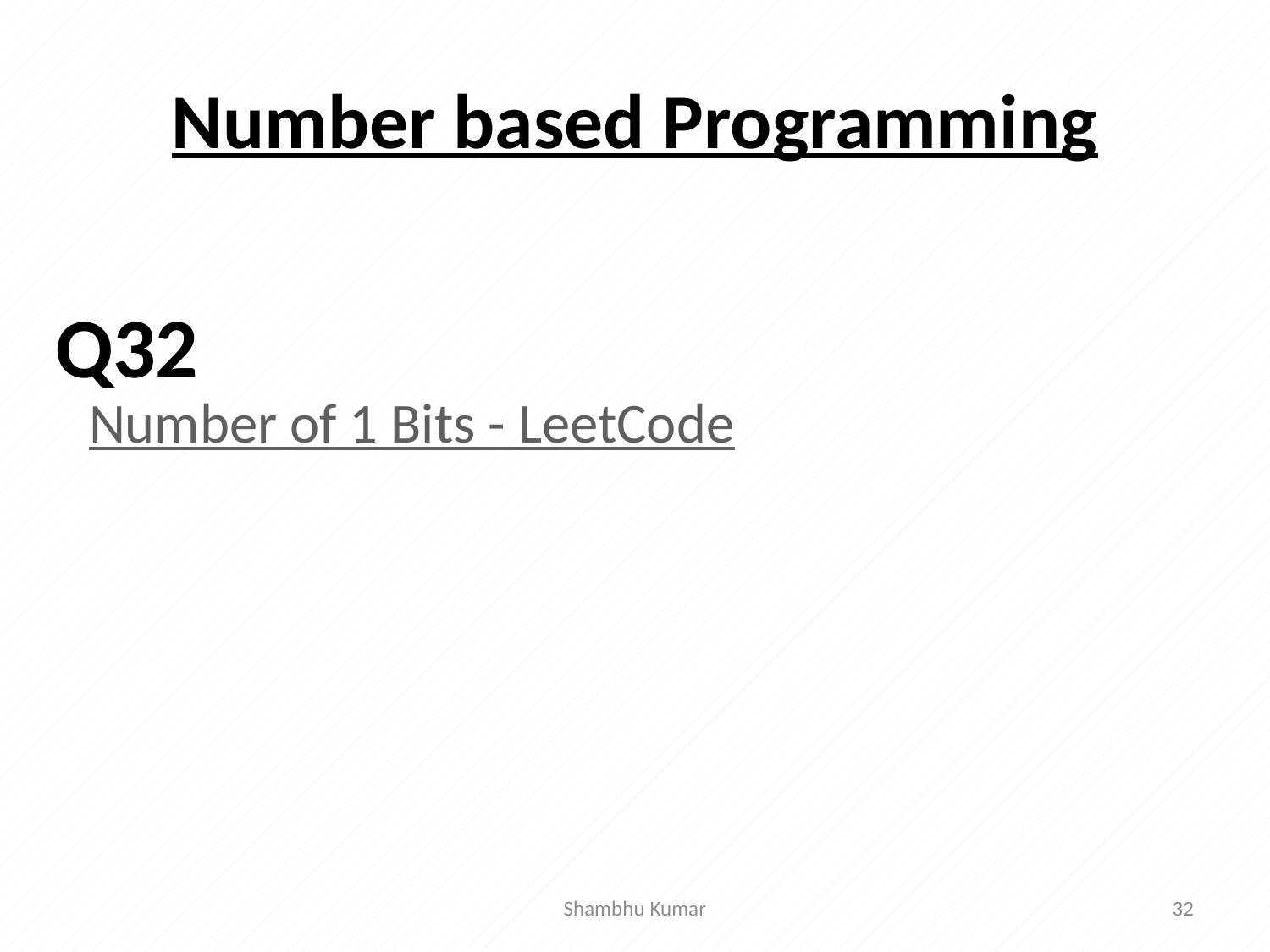

# Number based Programming

 Number of 1 Bits - LeetCode
Q32
Shambhu Kumar
32